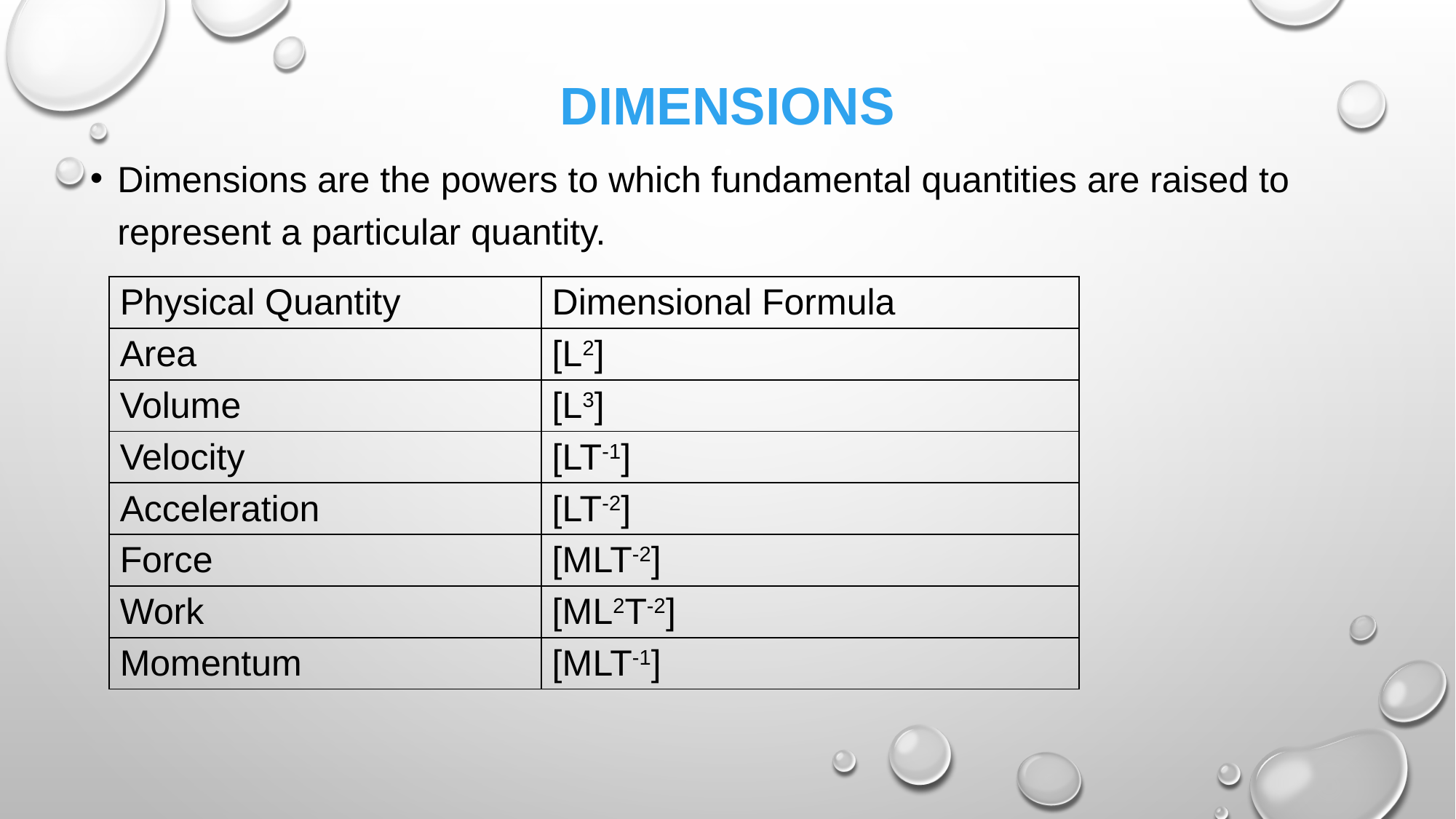

# dimensions
Dimensions are the powers to which fundamental quantities are raised to represent a particular quantity.

| Physical Quantity | Dimensional Formula |
| --- | --- |
| Area | [L2] |
| Volume | [L3] |
| Velocity | [LT-1] |
| Acceleration | [LT-2] |
| Force | [MLT-2] |
| Work | [ML2T-2] |
| Momentum | [MLT-1] |